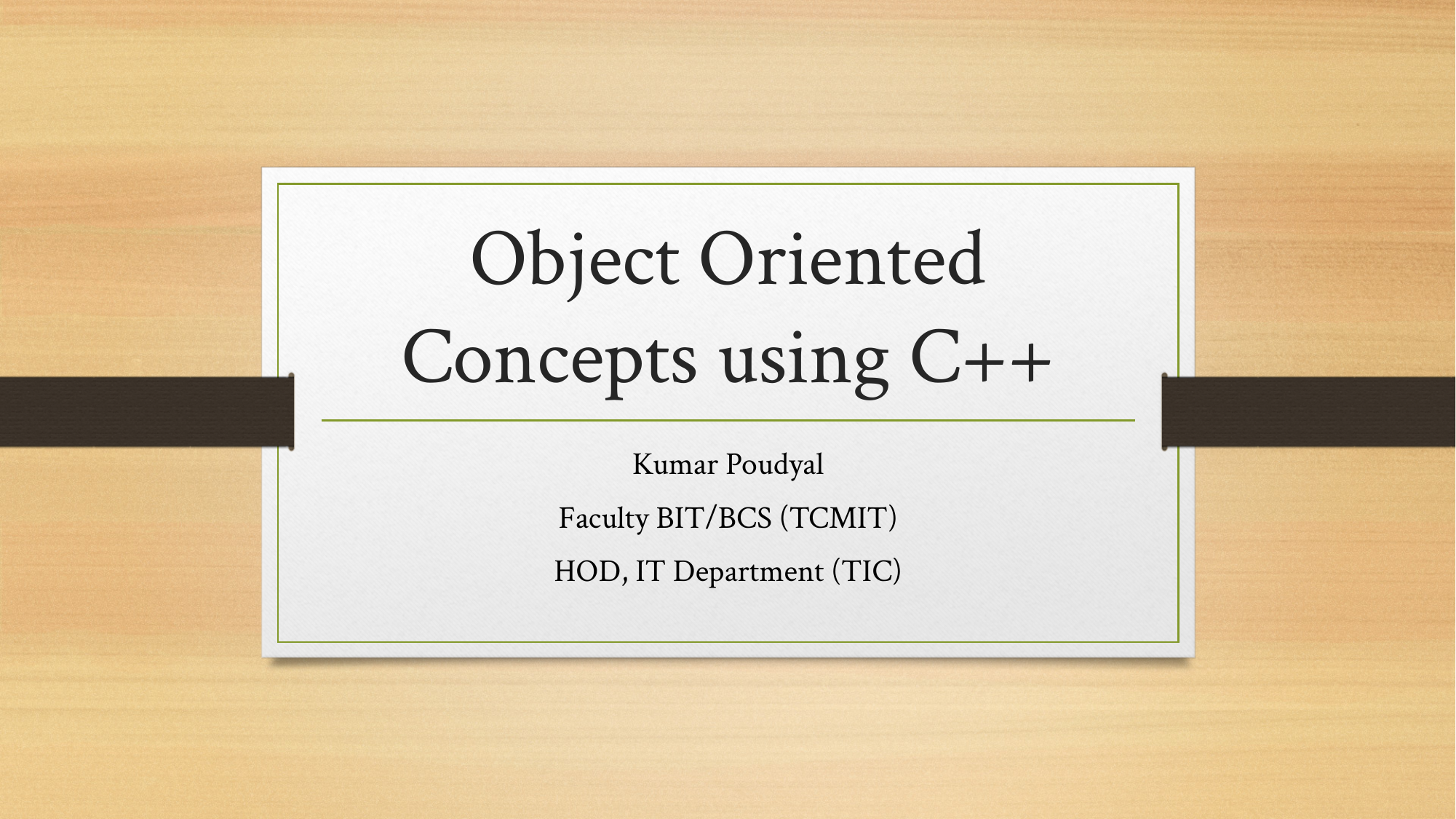

# Object Oriented Concepts using C++
Kumar Poudyal
Faculty BIT/BCS (TCMIT)
HOD, IT Department (TIC)